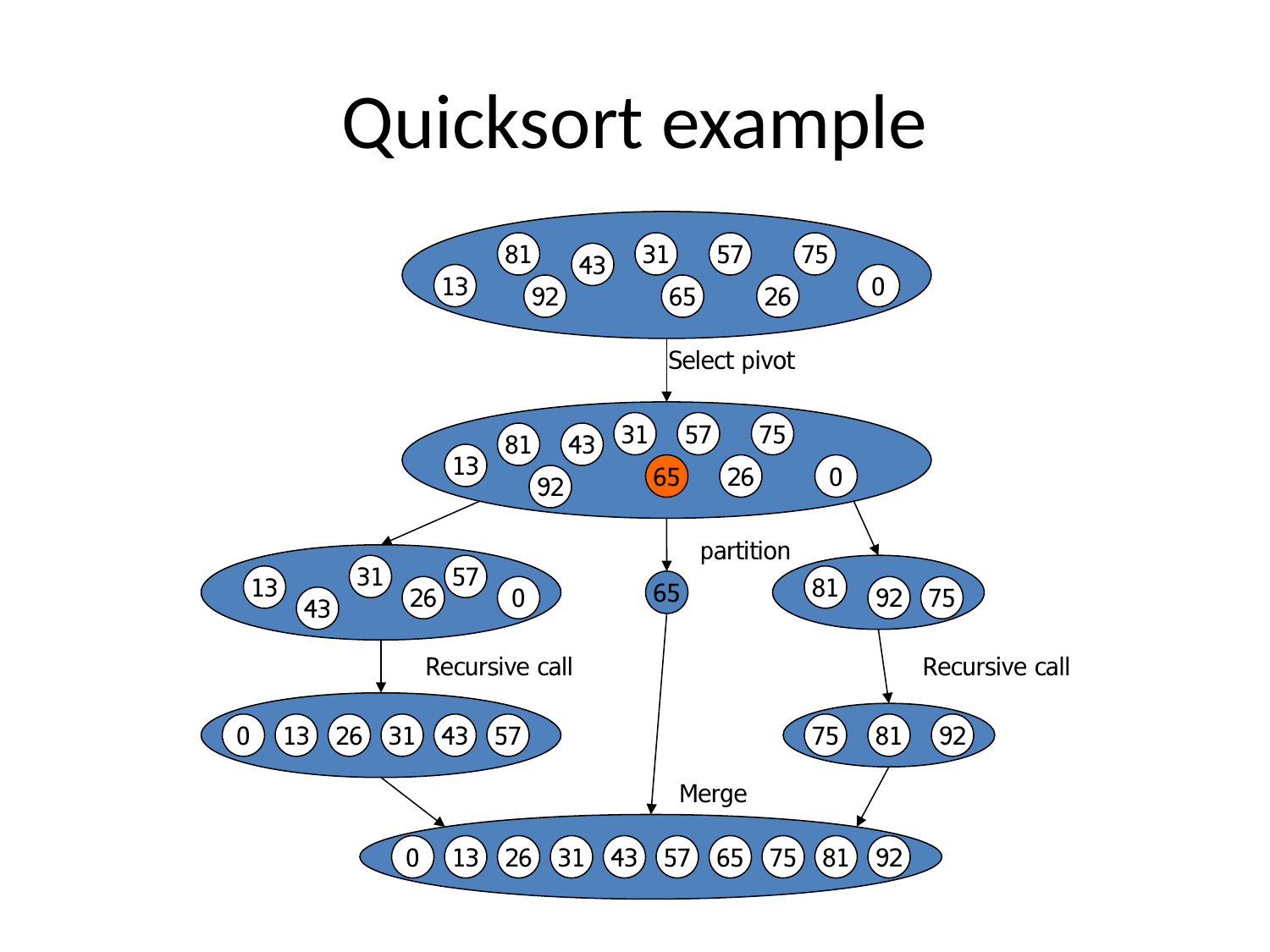

# Quicksort example

81
31
57
75
43
13
0
92
65
26
Select pivot

31
57
75
81
43
13
65
26
0
92
partition

31
57
13
26
0
43

81
92
75
65
Recursive call
Recursive call

0
13
26
31
43
57

75
81
92
Merge

0
13
26
31
43
57
65
75
81
92